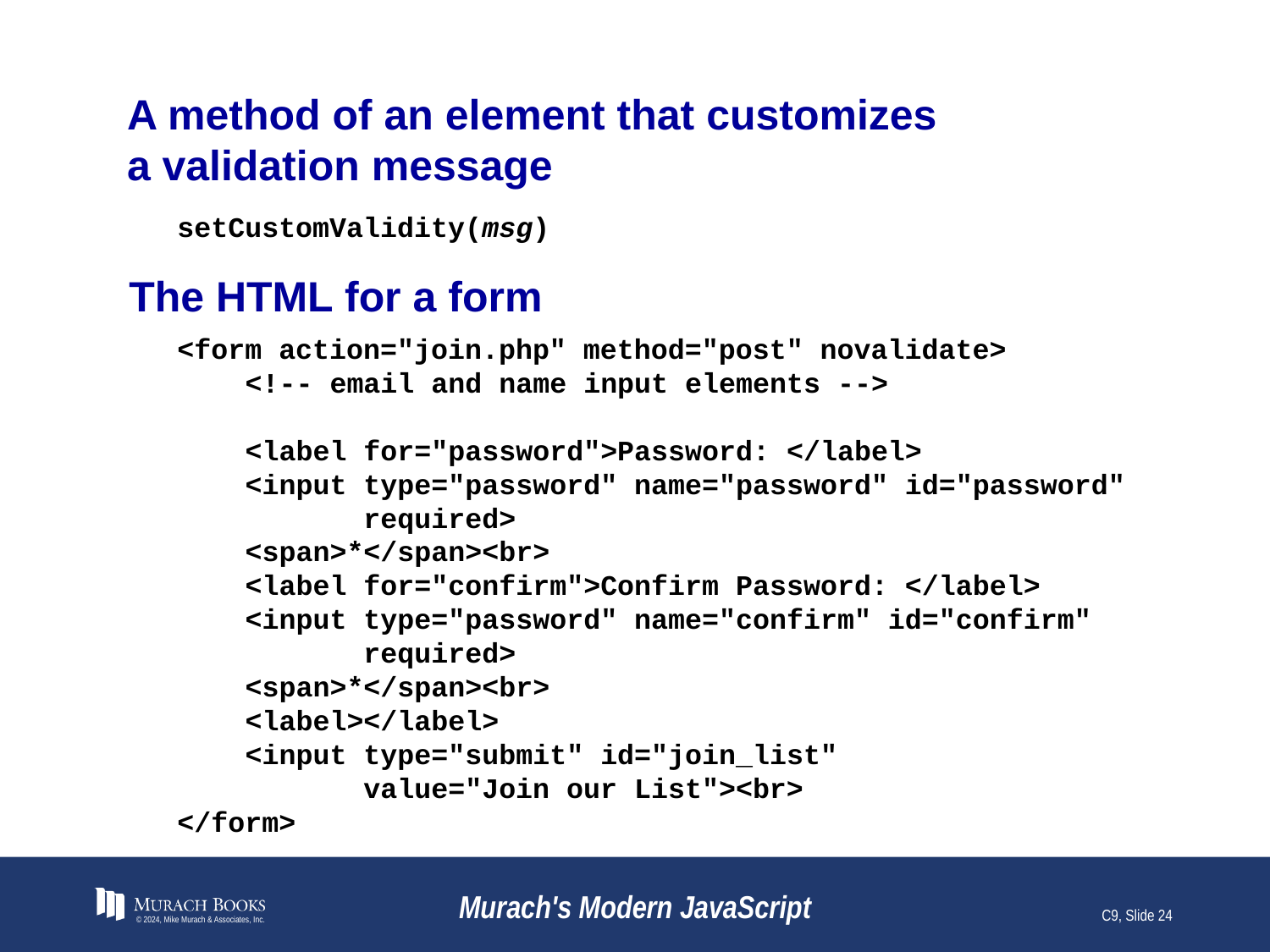

# A method of an element that customizes a validation message
setCustomValidity(msg)
The HTML for a form
<form action="join.php" method="post" novalidate>
    <!-- email and name input elements -->

    <label for="password">Password: </label>
    <input type="password" name="password" id="password"
           required>
    <span>*</span><br>
    <label for="confirm">Confirm Password: </label>
    <input type="password" name="confirm" id="confirm"
           required>
    <span>*</span><br>
    <label></label>
    <input type="submit" id="join_list"
           value="Join our List"><br>
</form>

© 2024, Mike Murach & Associates, Inc.
Murach's Modern JavaScript

C9, Slide 24